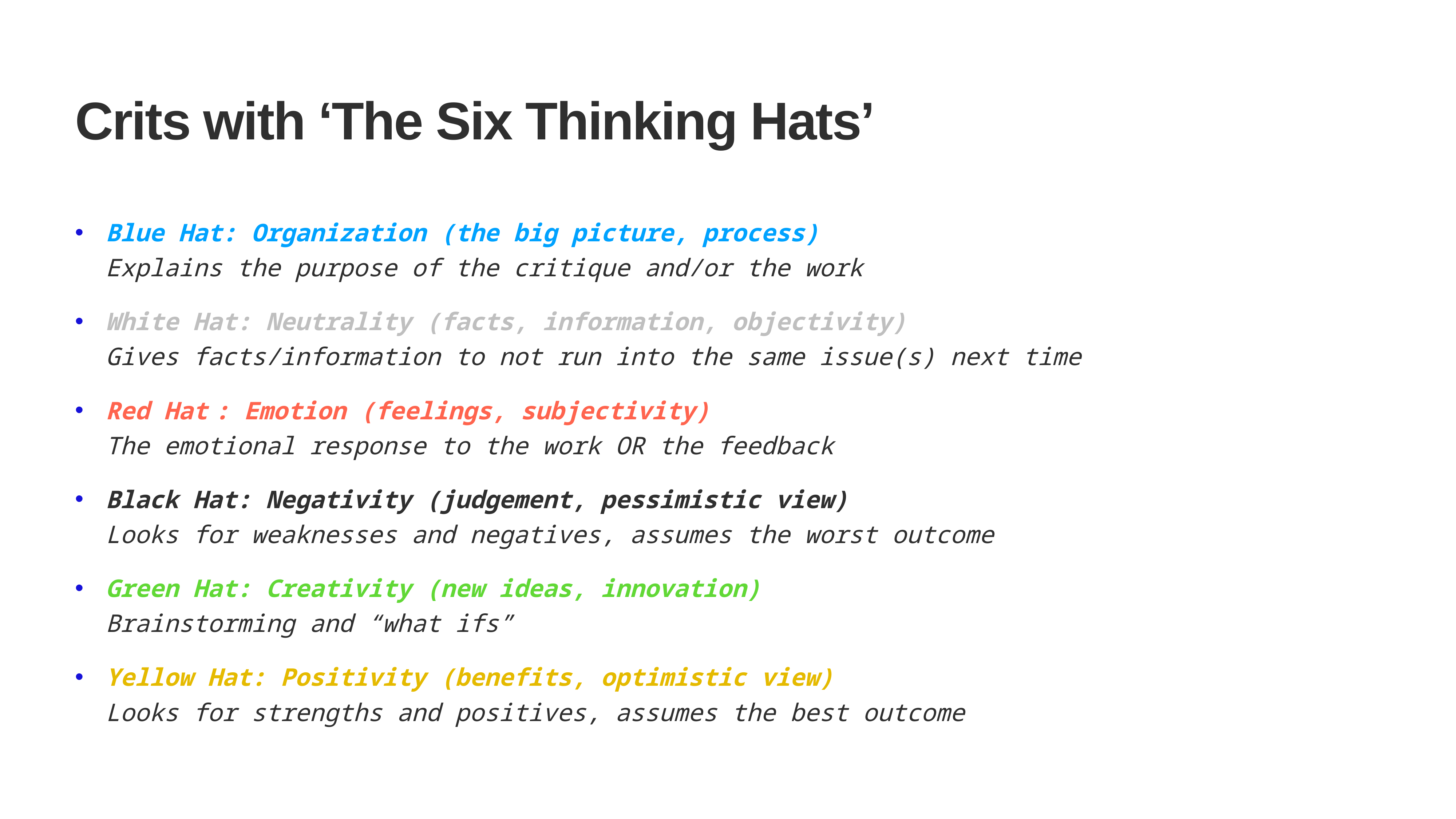

Crits with ‘The Six Thinking Hats’
Blue Hat: Organization (the big picture, process)
Explains the purpose of the critique and/or the work
White Hat: Neutrality (facts, information, objectivity)
Gives facts/information to not run into the same issue(s) next time
Red Hat	: Emotion (feelings, subjectivity)
The emotional response to the work OR the feedback
Black Hat: Negativity (judgement, pessimistic view)
Looks for weaknesses and negatives, assumes the worst outcome
Green Hat: Creativity (new ideas, innovation)
Brainstorming and “what ifs”
Yellow Hat: Positivity (benefits, optimistic view)
Looks for strengths and positives, assumes the best outcome